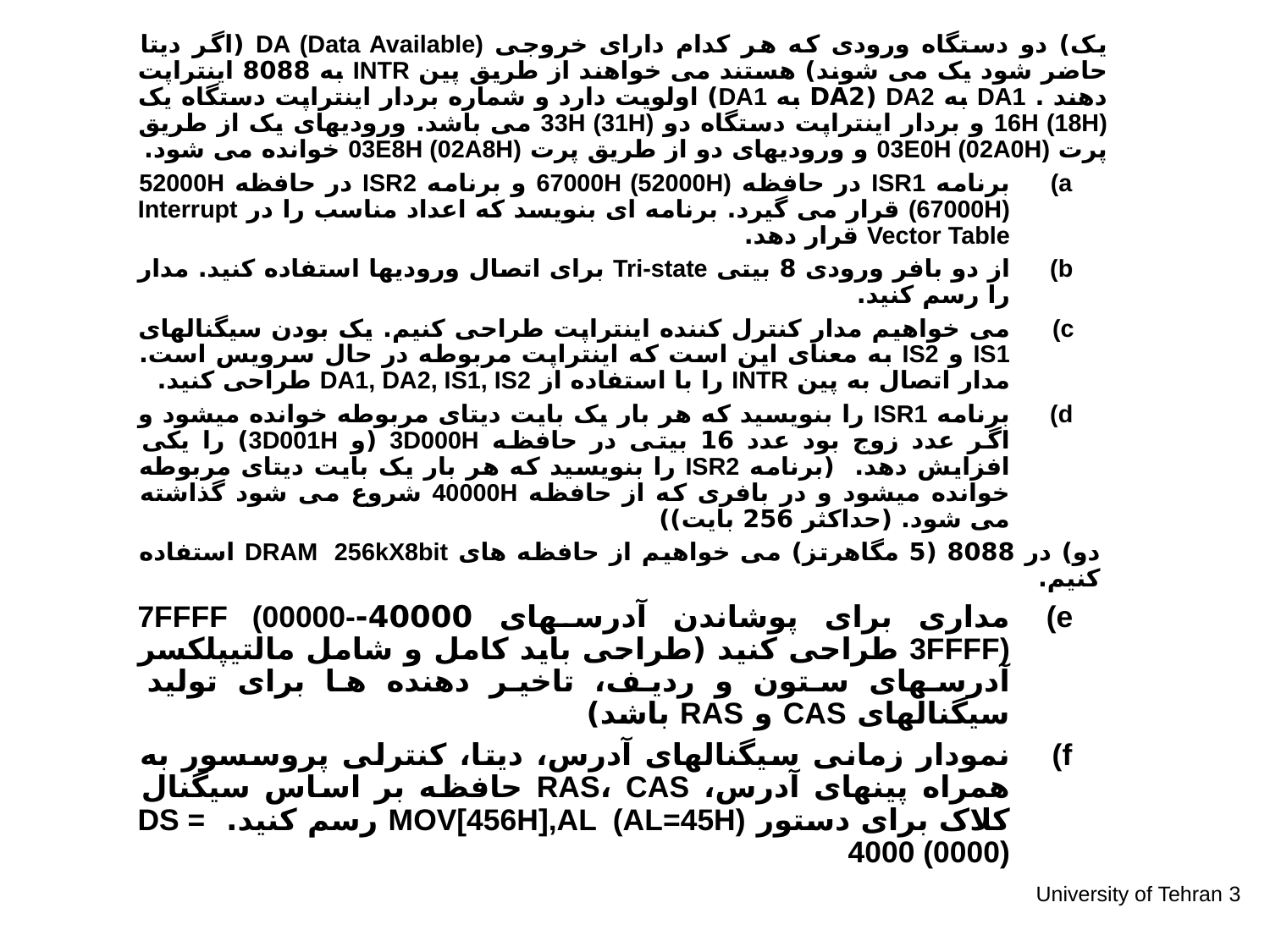

یک) دو دستگاه ورودی که هر کدام دارای خروجی DA (Data Available) (اگر دیتا حاضر شود یک می شوند) هستند می خواهند از طریق پین INTR به 8088 اینتراپت دهند . DA1 به DA2 (DA2 به DA1) اولویت دارد و شماره بردار اینتراپت دستگاه یک 16H (18H) و بردار اینتراپت دستگاه دو 33H (31H) می باشد. ورودیهای یک از طریق پرت 03E0H (02A0H) و ورودیهای دو از طریق پرت 03E8H (02A8H) خوانده می شود.
برنامه ISR1 در حافظه 67000H (52000H) و برنامه ISR2 در حافظه 52000H (67000H) قرار می گیرد. برنامه ای بنویسد که اعداد مناسب را در Interrupt Vector Table قرار دهد.
از دو بافر ورودی 8 بیتی Tri-state برای اتصال ورودیها استفاده کنید. مدار را رسم کنید.
می خواهیم مدار کنترل کننده اینتراپت طراحی کنیم. یک بودن سیگنالهای IS1 و IS2 به معنای این است که اینتراپت مربوطه در حال سرویس است. مدار اتصال به پین INTR را با استفاده از DA1, DA2, IS1, IS2 طراحی کنید.
برنامه ISR1 را بنویسید که هر بار یک بایت دیتای مربوطه خوانده میشود و اگر عدد زوج بود عدد 16 بیتی در حافظه 3D000H (و 3D001H) را یکی افزایش دهد.  (برنامه ISR2 را بنویسید که هر بار یک بایت دیتای مربوطه خوانده میشود و در بافری که از حافظه 40000H شروع می شود گذاشته می شود. (حداکثر 256 بایت))
دو) در 8088 (5 مگاهرتز) می خواهیم از حافظه های DRAM  256kX8bit استفاده کنیم.
مداری برای پوشاندن آدرسهای 40000-7FFFF (00000-3FFFF) طراحی کنید (طراحی باید کامل و شامل مالتیپلکسر آدرسهای ستون و ردیف، تاخیر دهنده ها برای تولید سیگنالهای CAS و RAS باشد)
نمودار زمانی سیگنالهای آدرس، دیتا، کنترلی پروسسور به همراه پینهای آدرس، RAS، CAS حافظه بر اساس سیگنال کلاک برای دستور MOV[456H],AL  (AL=45H) رسم کنید.  DS = 4000 (0000)